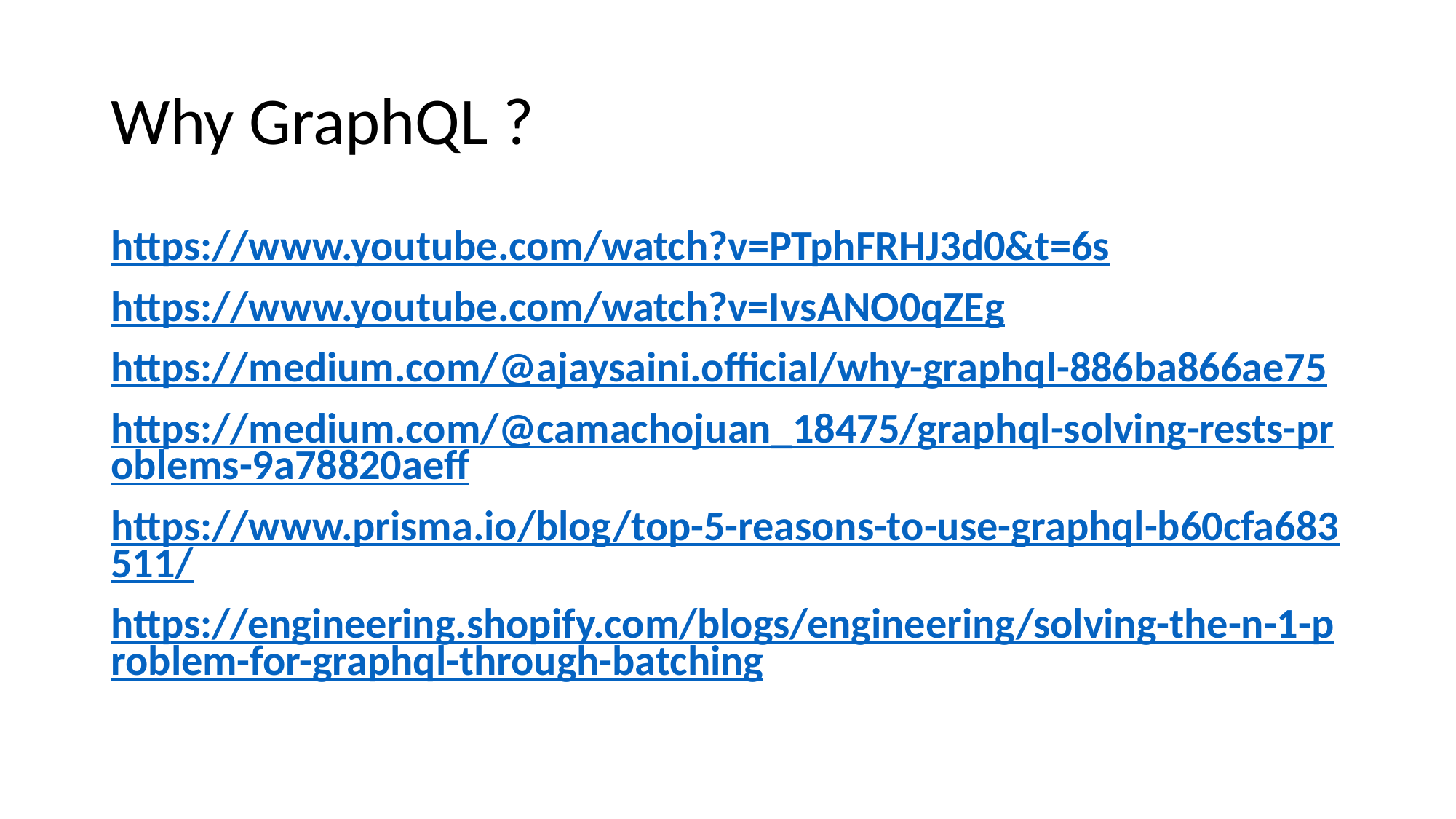

# Why GraphQL ?
https://www.youtube.com/watch?v=PTphFRHJ3d0&t=6s
https://www.youtube.com/watch?v=IvsANO0qZEg
https://medium.com/@ajaysaini.official/why-graphql-886ba866ae75
https://medium.com/@camachojuan_18475/graphql-solving-rests-problems-9a78820aeff
https://www.prisma.io/blog/top-5-reasons-to-use-graphql-b60cfa683511/
https://engineering.shopify.com/blogs/engineering/solving-the-n-1-problem-for-graphql-through-batching